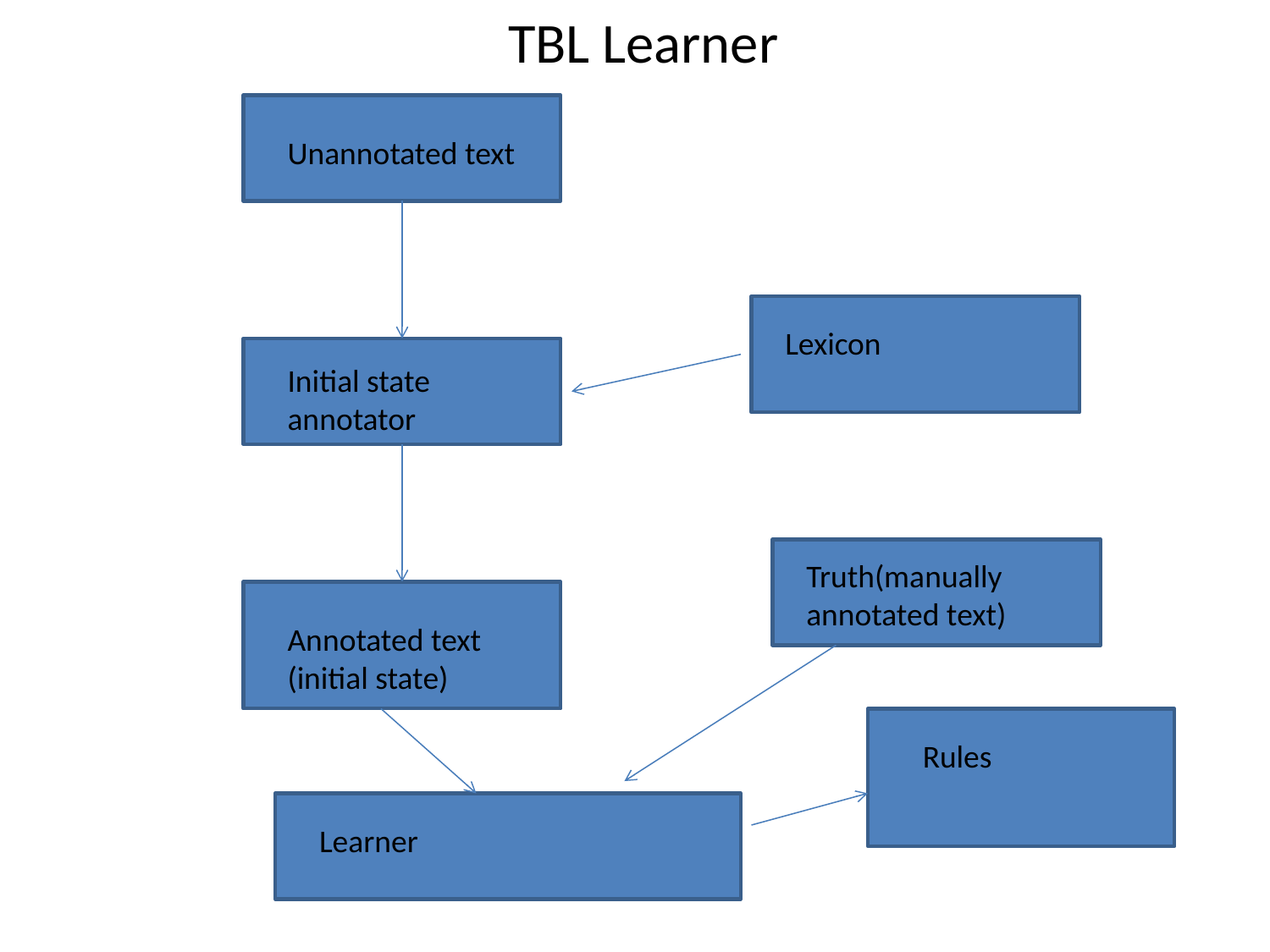

TBL Learner

Unannotated text

Lexicon

Initial state annotator

Truth(manually annotated text)

Annotated text (initial state)

Rules

Learner